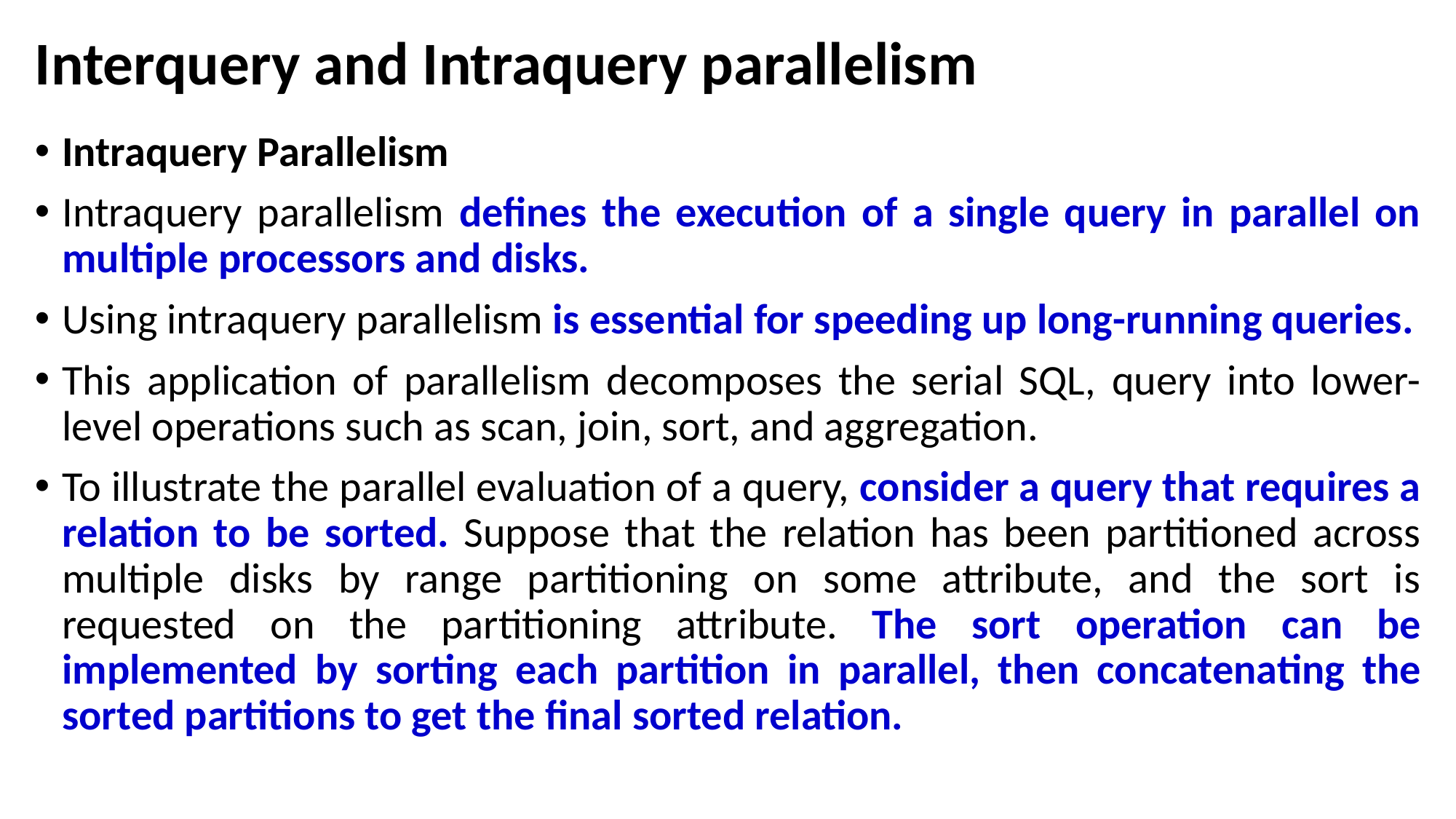

# Interquery and Intraquery parallelism
Intraquery Parallelism
Intraquery parallelism defines the execution of a single query in parallel on multiple processors and disks.
Using intraquery parallelism is essential for speeding up long-running queries.
This application of parallelism decomposes the serial SQL, query into lower-level operations such as scan, join, sort, and aggregation.
To illustrate the parallel evaluation of a query, consider a query that requires a relation to be sorted. Suppose that the relation has been partitioned across multiple disks by range partitioning on some attribute, and the sort is requested on the partitioning attribute. The sort operation can be implemented by sorting each partition in parallel, then concatenating the sorted partitions to get the final sorted relation.